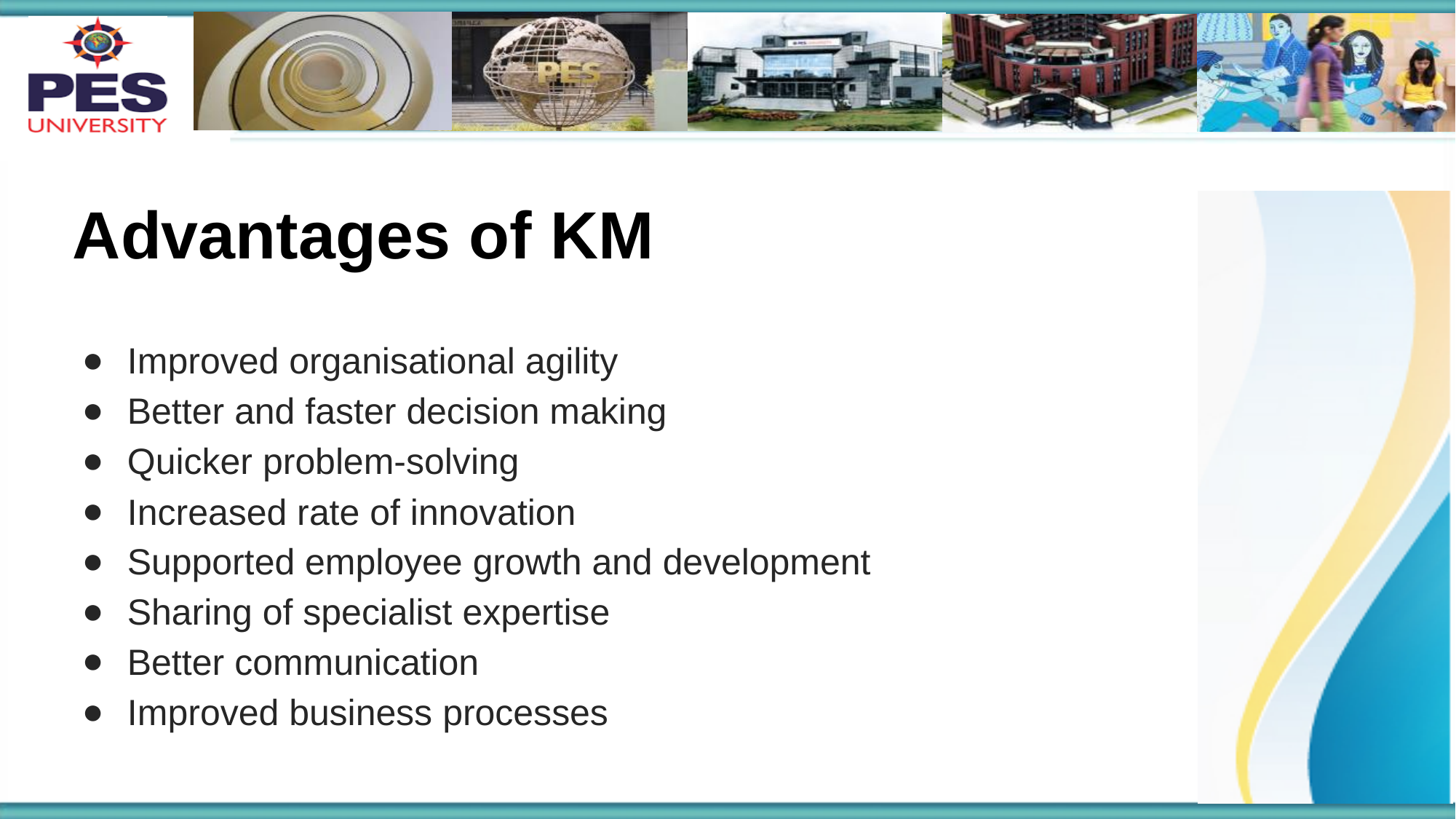

# Advantages of KM
Improved organisational agility
Better and faster decision making
Quicker problem-solving
Increased rate of innovation
Supported employee growth and development
Sharing of specialist expertise
Better communication
Improved business processes